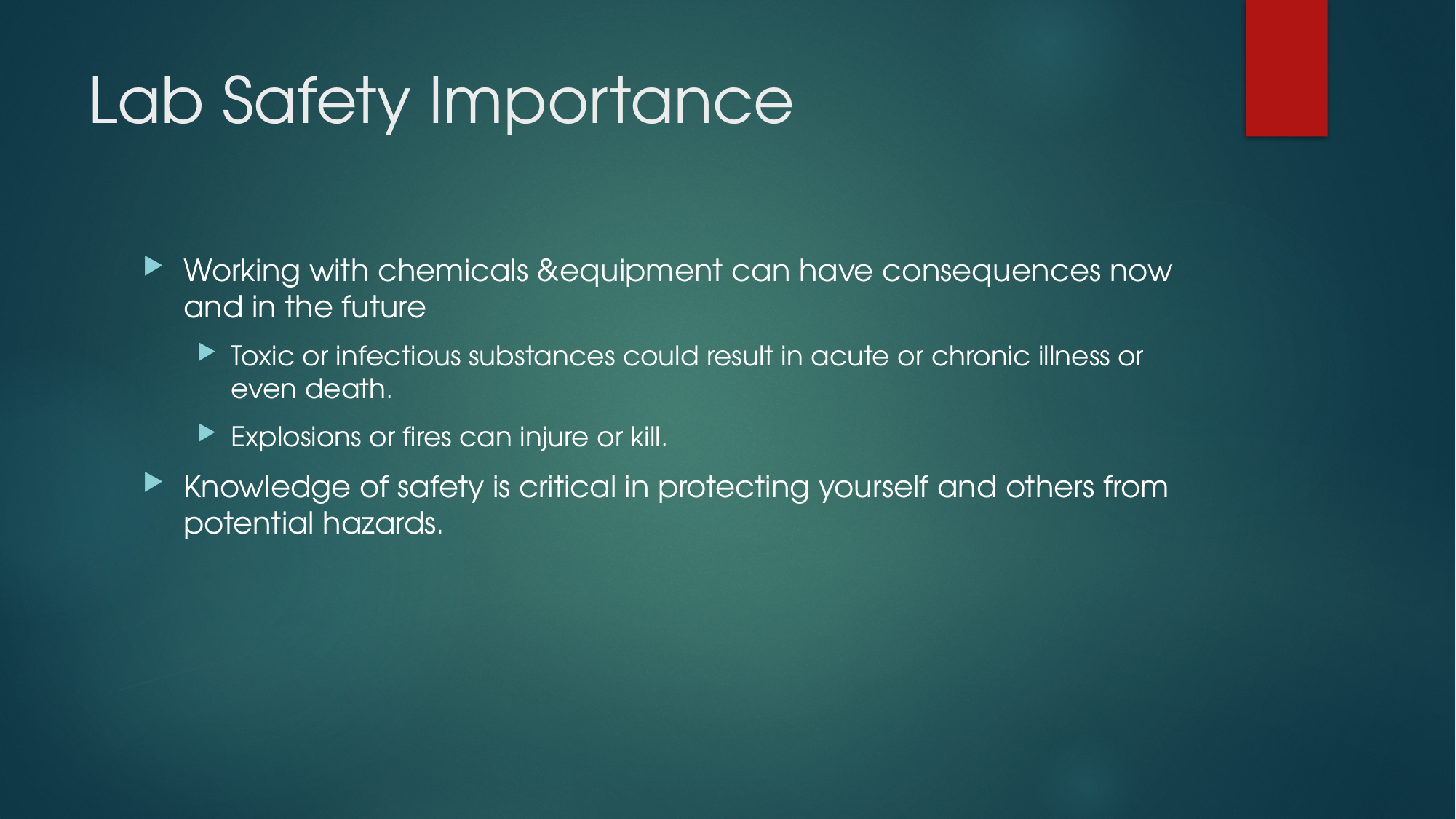

# Lab Safety Importance
Working with chemicals &equipment can have consequences now and in the future
Toxic or infectious substances could result in acute or chronic illness or even death.
Explosions or fires can injure or kill.
Knowledge of safety is critical in protecting yourself and others from potential hazards.